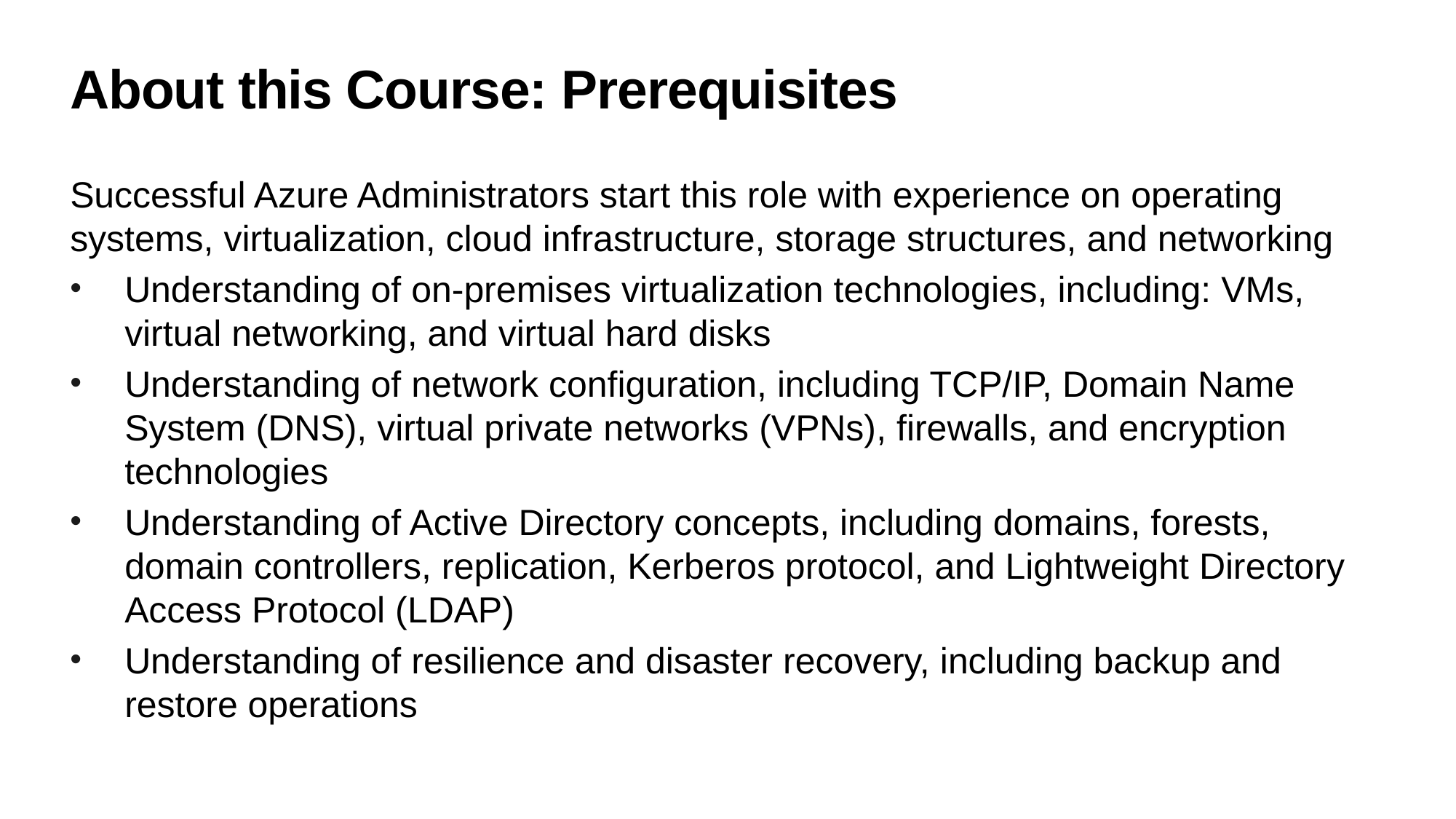

# About this Course: Prerequisites
Successful Azure Administrators start this role with experience on operating systems, virtualization, cloud infrastructure, storage structures, and networking
Understanding of on-premises virtualization technologies, including: VMs, virtual networking, and virtual hard disks
Understanding of network configuration, including TCP/IP, Domain Name System (DNS), virtual private networks (VPNs), firewalls, and encryption technologies
Understanding of Active Directory concepts, including domains, forests, domain controllers, replication, Kerberos protocol, and Lightweight Directory Access Protocol (LDAP)
Understanding of resilience and disaster recovery, including backup and restore operations